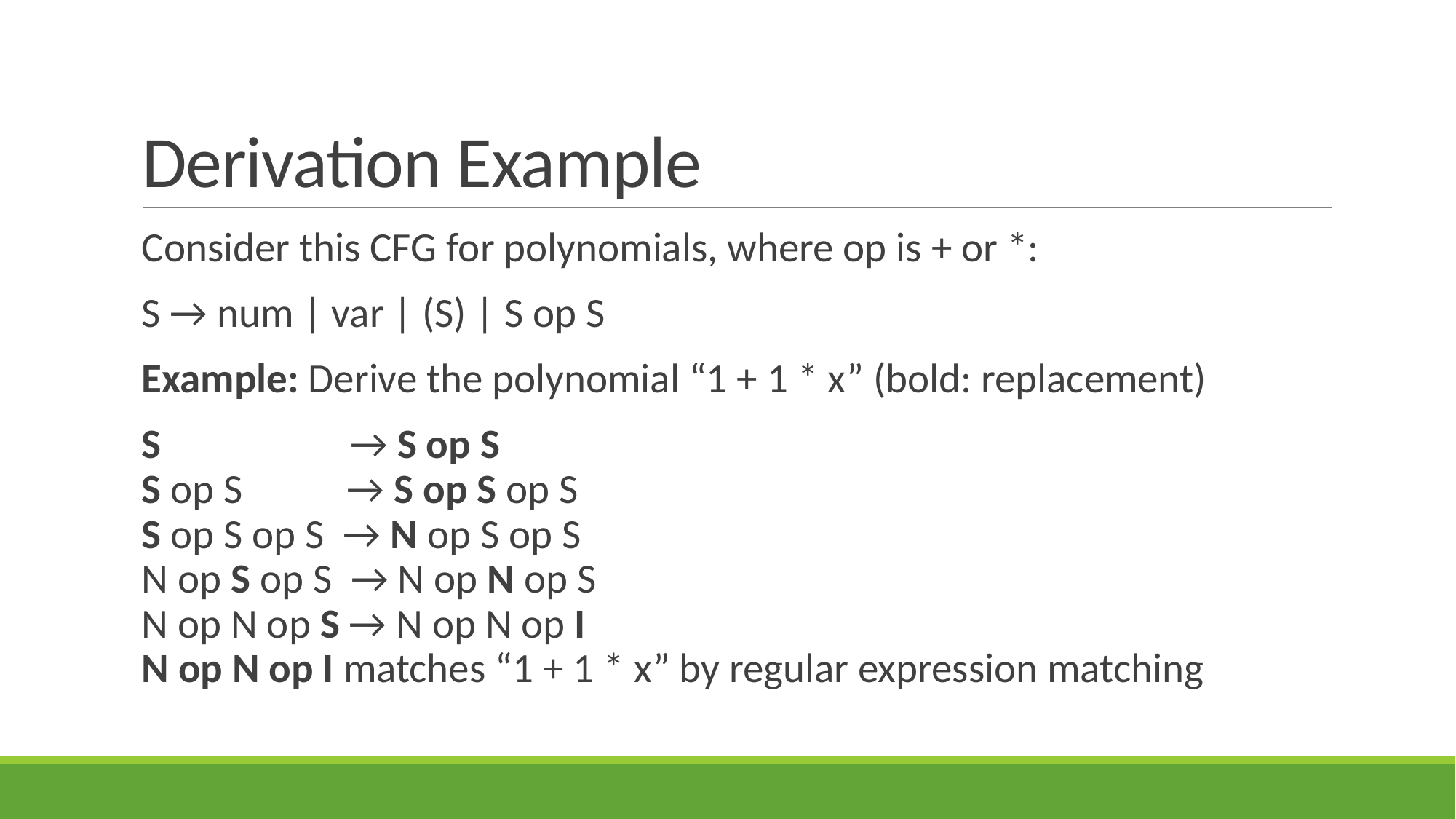

# Derivation Example
Consider this CFG for polynomials, where op is + or *:
S → num | var | (S) | S op S
Example: Derive the polynomial “1 + 1 * x” (bold: replacement)
S                    → S op S
S op S           → S op S op S
S op S op S  → N op S op S
N op S op S  → N op N op S
N op N op S → N op N op I
N op N op I matches “1 + 1 * x” by regular expression matching